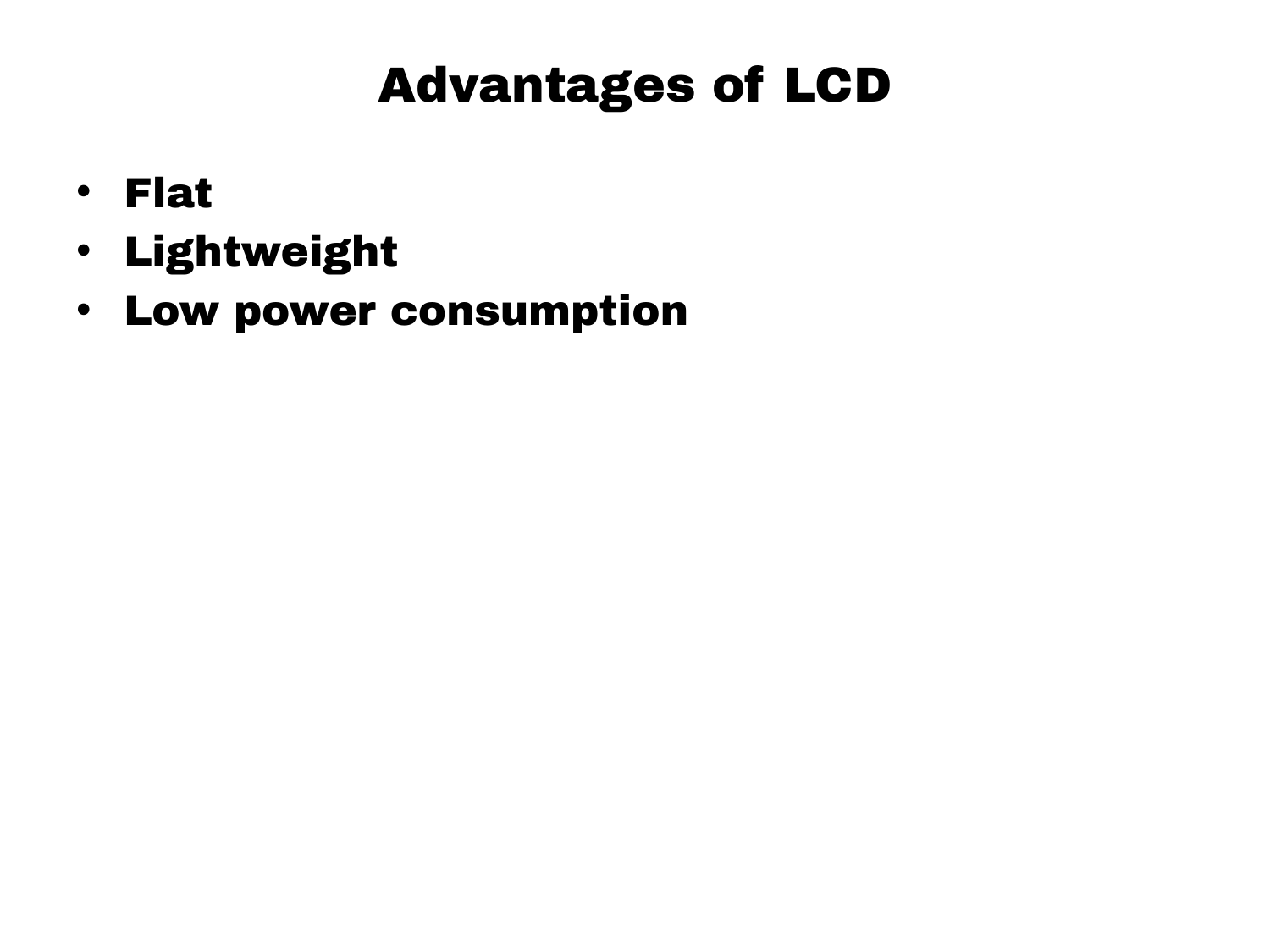

# Advantages of LCD
Flat
Lightweight
Low power consumption